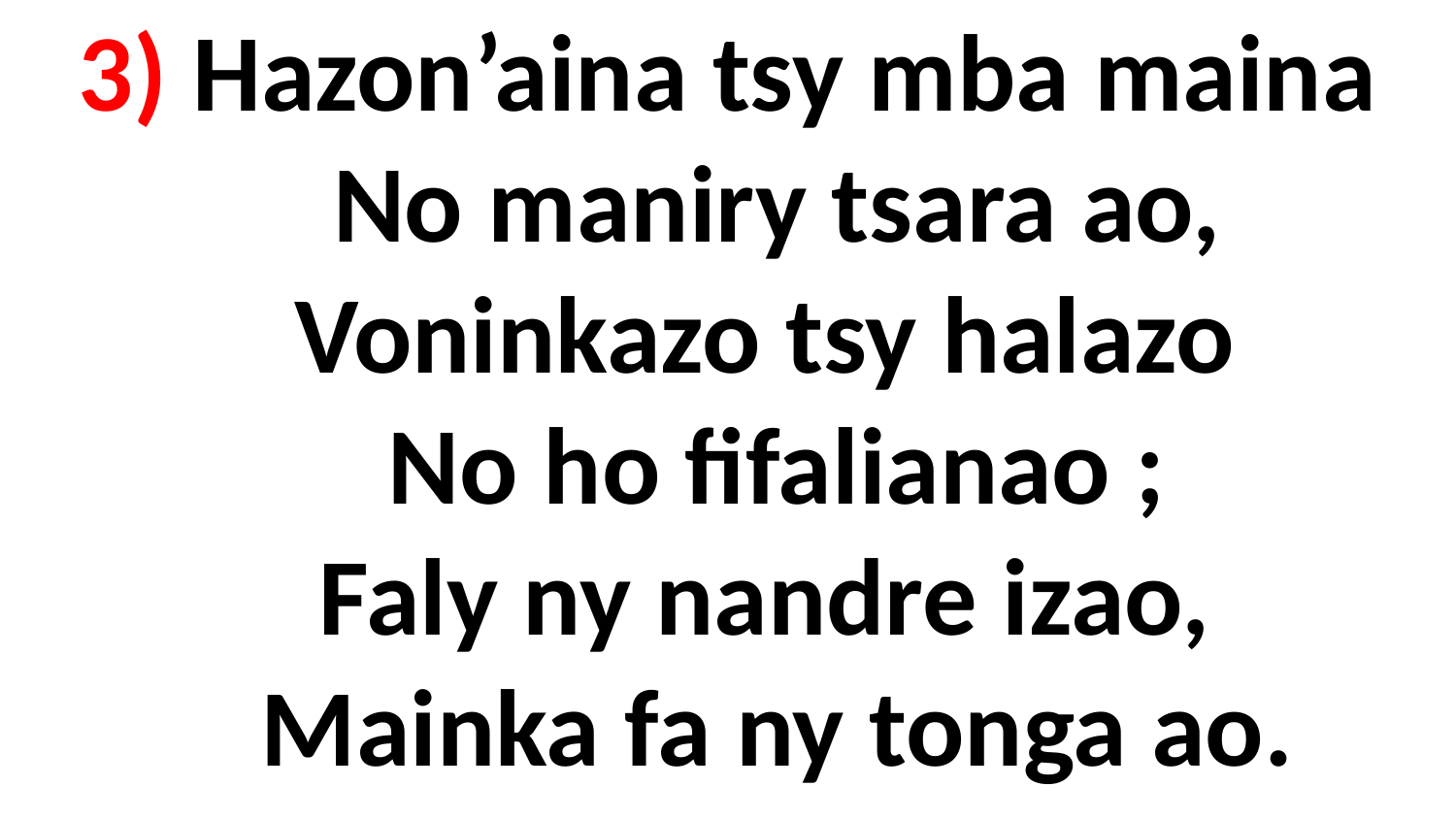

# 3) Hazon’aina tsy mba maina No maniry tsara ao, Voninkazo tsy halazo No ho fifalianao ; Faly ny nandre izao, Mainka fa ny tonga ao.